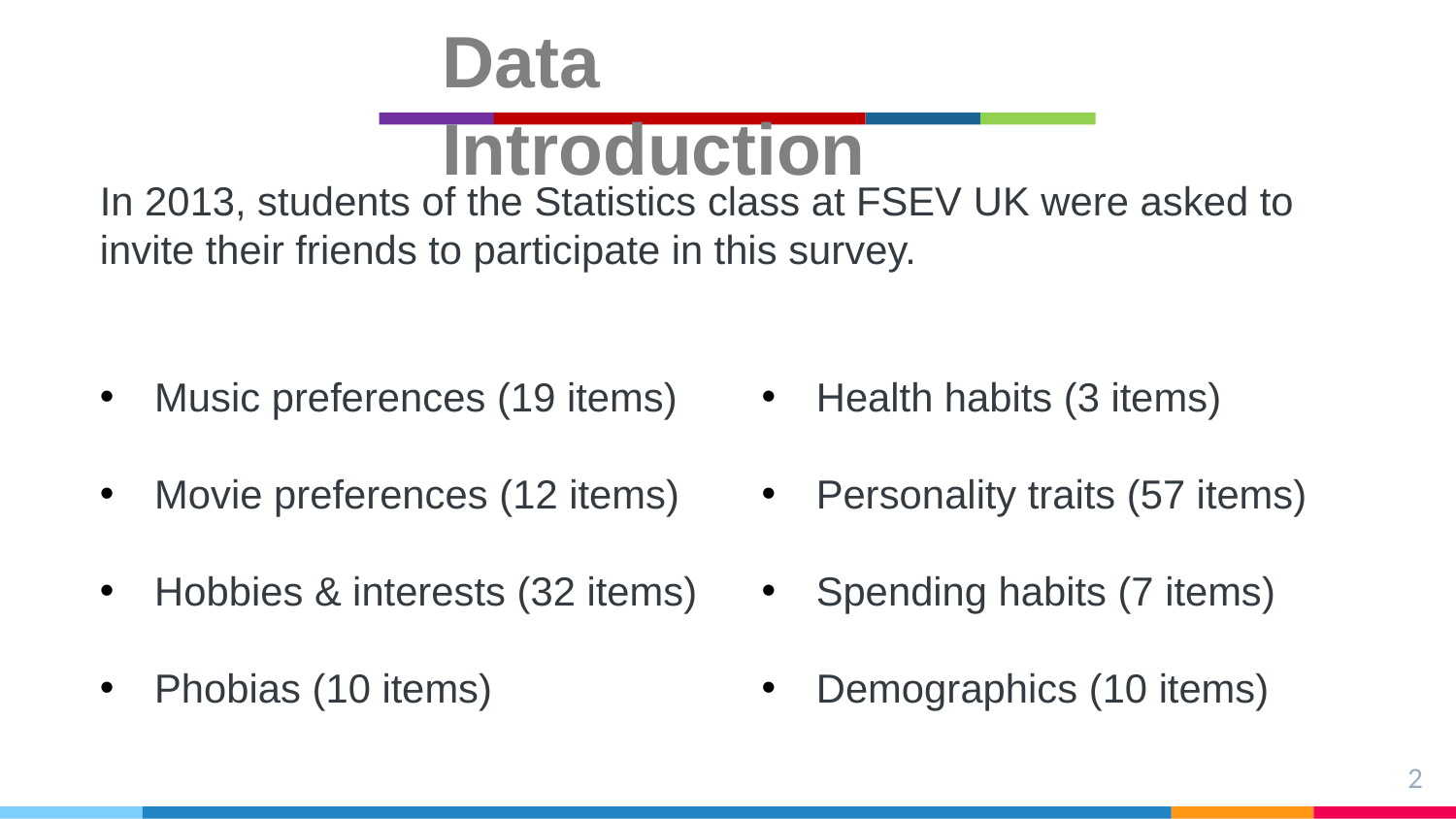

Data Introduction

In 2013, students of the Statistics class at FSEV UK were asked to invite their friends to participate in this survey.
Music preferences (19 items)
Movie preferences (12 items)
Hobbies & interests (32 items)
Phobias (10 items)
Health habits (3 items)
Personality traits (57 items)
Spending habits (7 items)
Demographics (10 items)
2